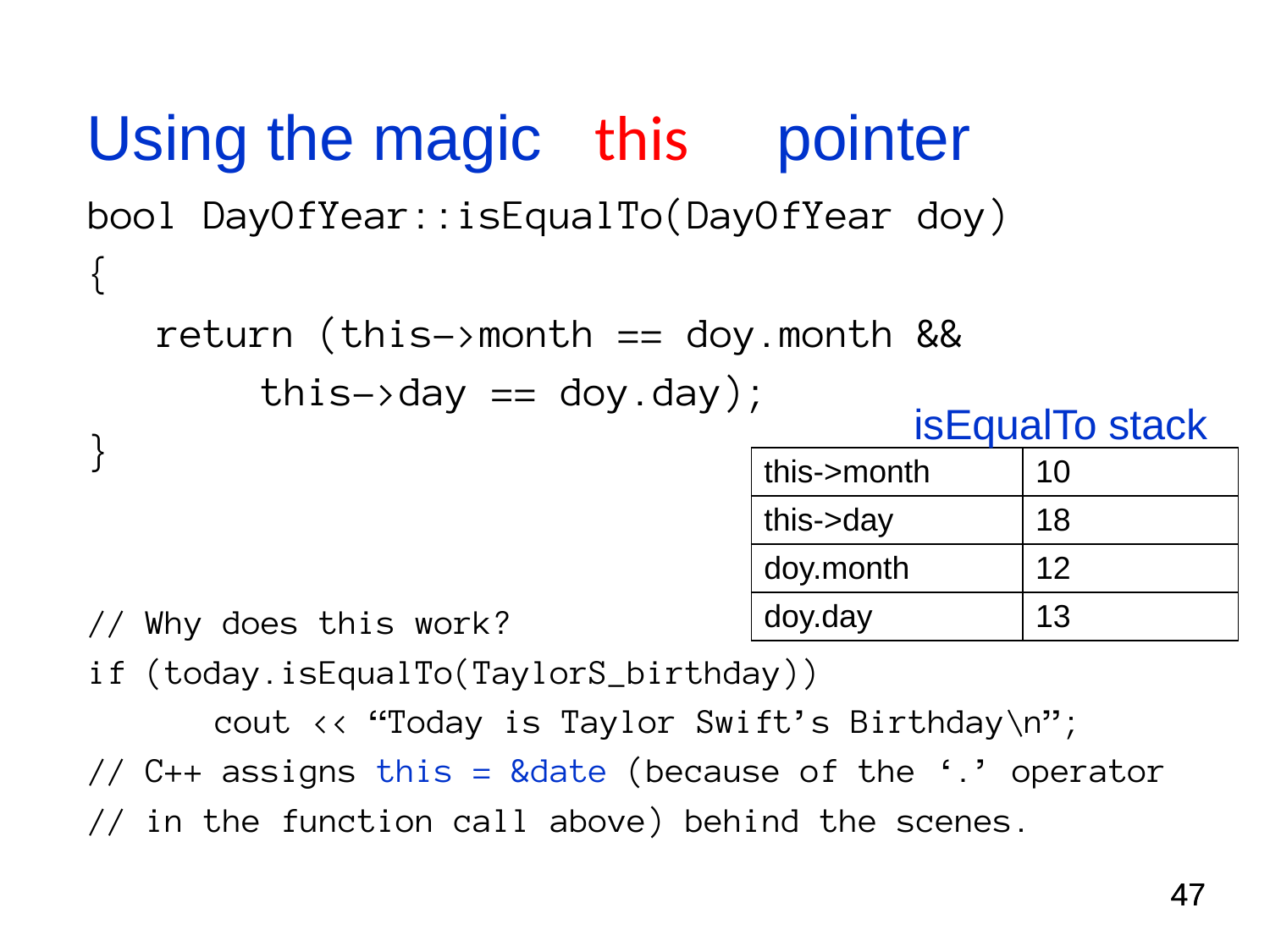

# Using the magic   this     pointer
bool DayOfYear::isEqualTo(DayOfYear doy)
{
   return (this->month == doy.month &&
	  this->day == doy.day);
}

// Why does this work?
if (today.isEqualTo(TaylorS_birthday))
	cout << “Today is Taylor Swift’s Birthday\n”;
// C++ assigns this = &date (because of the ‘.’ operator
// in the function call above) behind the scenes.
isEqualTo stack
| this->month | 10 |
| --- | --- |
| this->day | 18 |
| doy.month | 12 |
| doy.day | 13 |